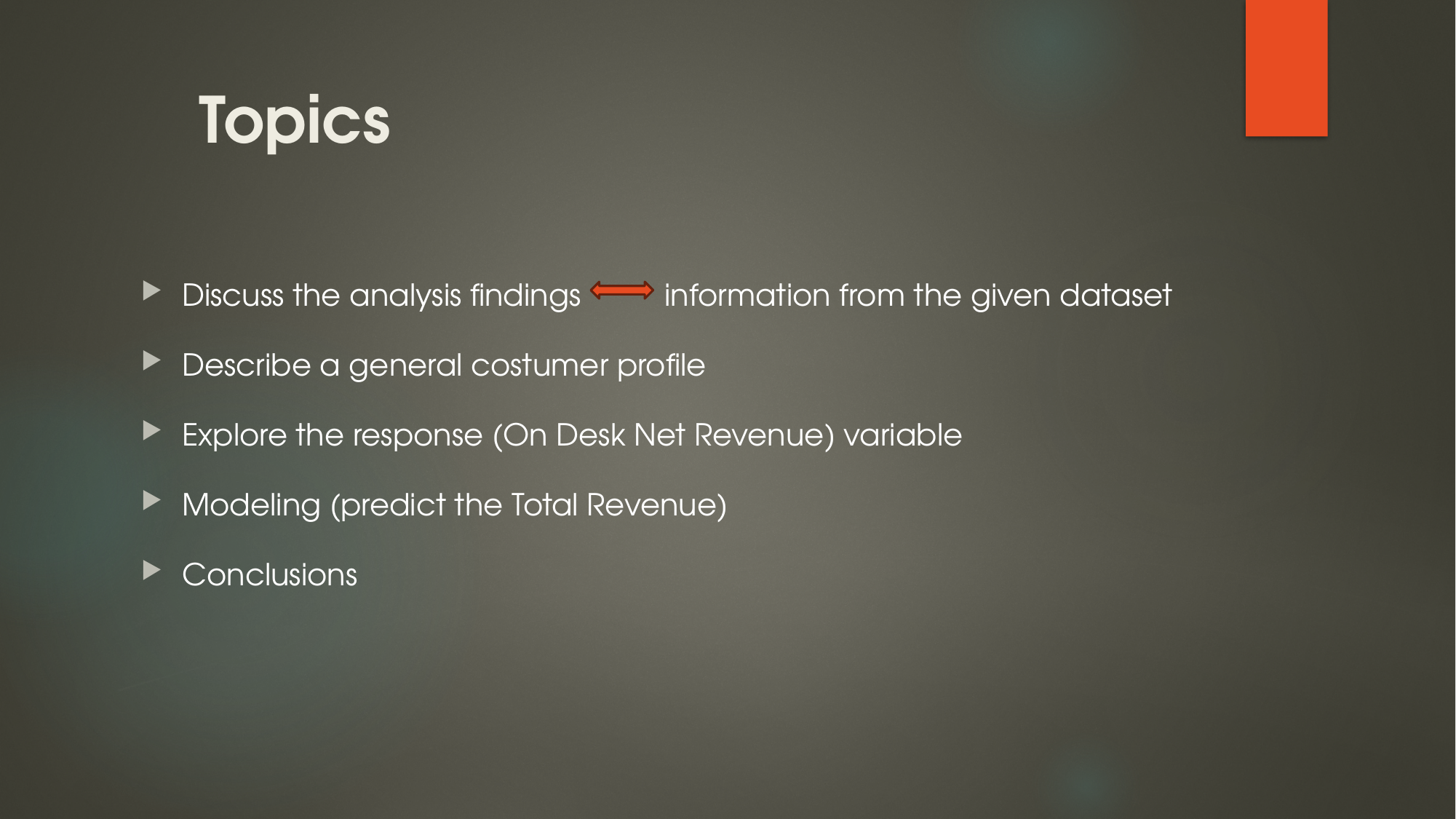

# Topics
Discuss the analysis findings          information from the given dataset
Describe a general costumer profile
Explore the response (On Desk Net Revenue) variable
Modeling (predict the Total Revenue)
Conclusions